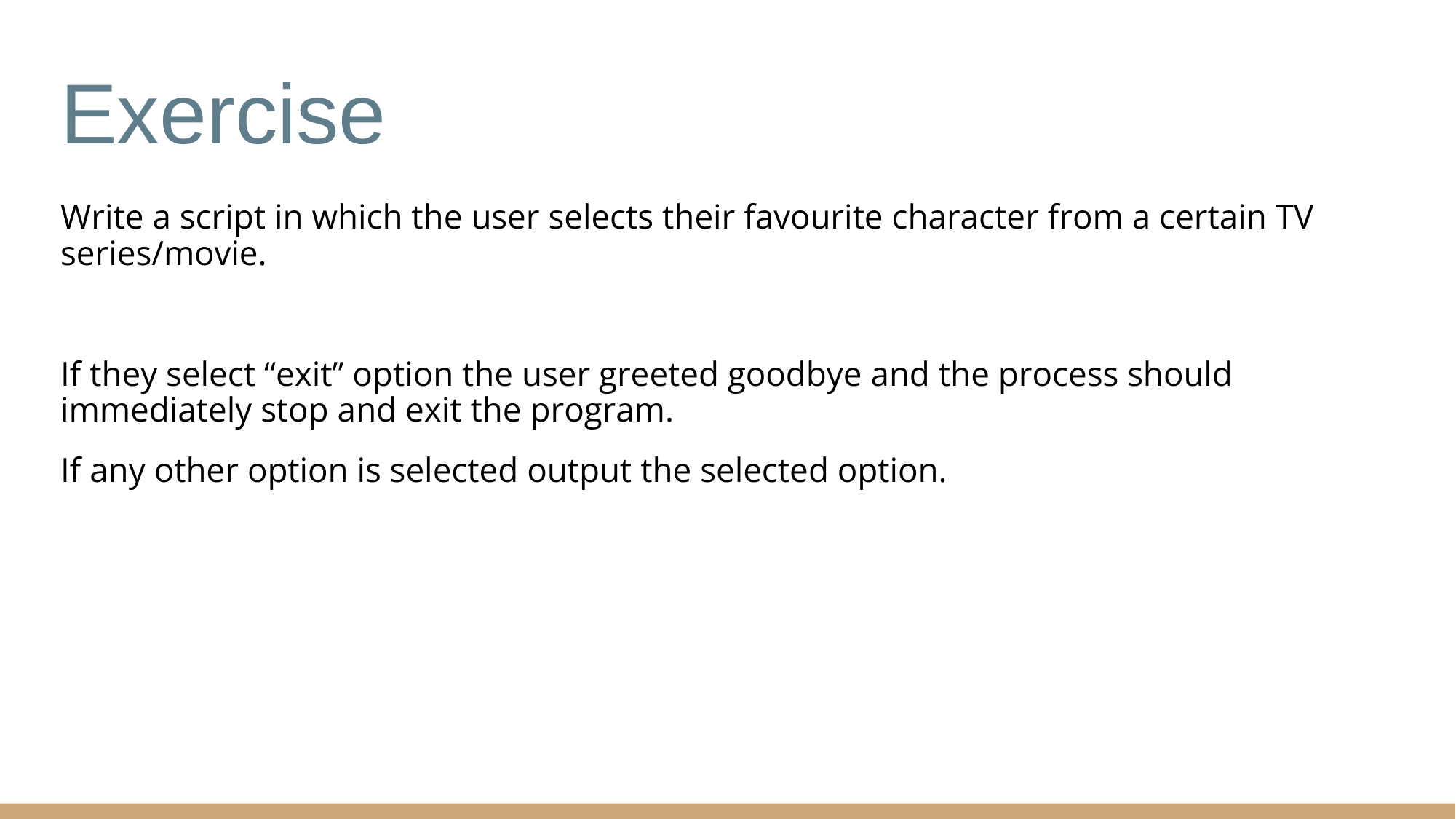

# Exercise
Write a script in which the user selects their favourite character from a certain TV series/movie.

If they select “exit” option the user greeted goodbye and the process should immediately stop and exit the program.
If any other option is selected output the selected option.